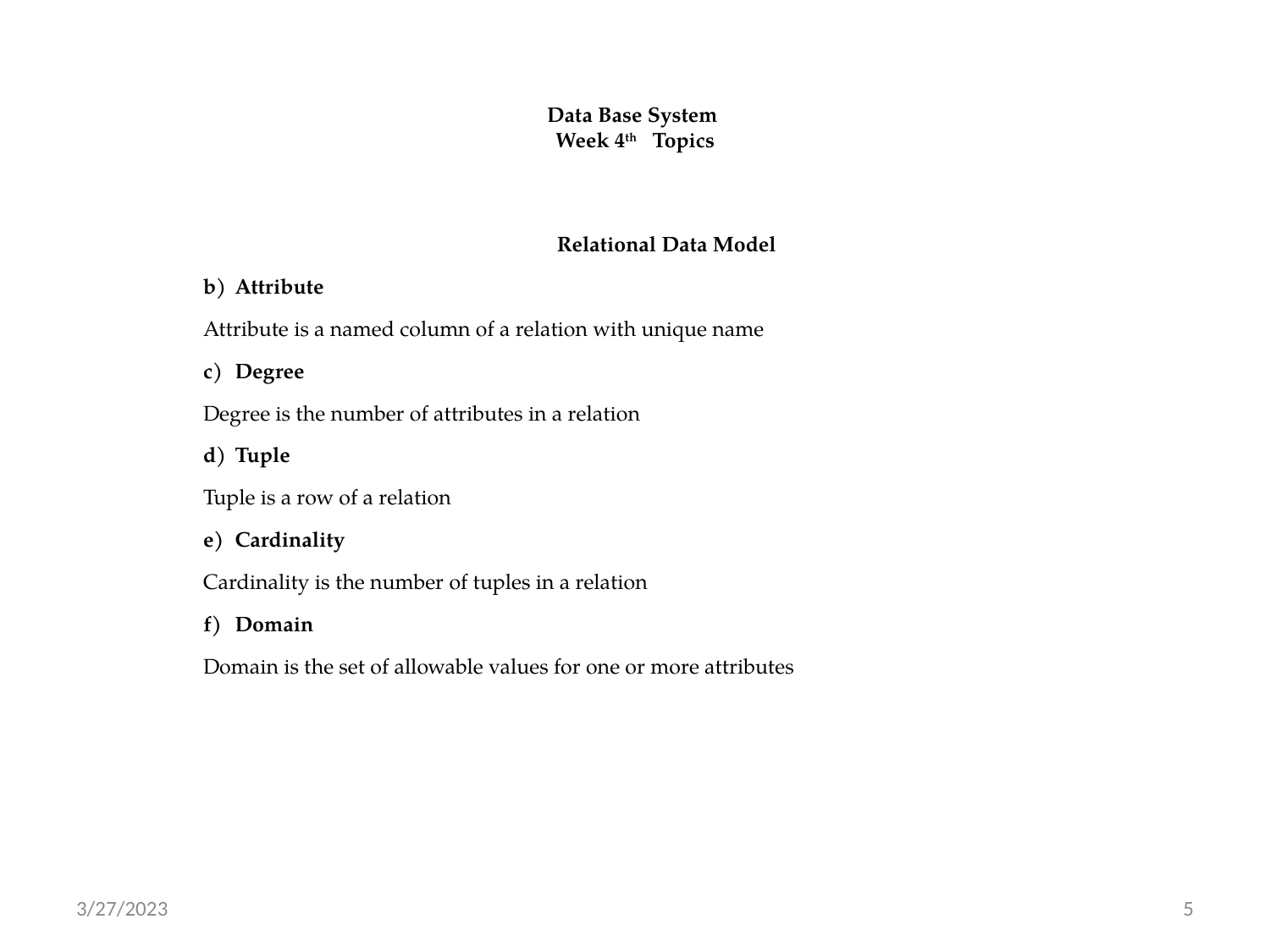

# Data Base System Week 4th   Topics
Relational Data Model
Attribute
Attribute is a named column of a relation with unique name
Degree
Degree is the number of attributes in a relation
Tuple
Tuple is a row of a relation
Cardinality
Cardinality is the number of tuples in a relation
Domain
Domain is the set of allowable values for one or more attributes

3/27/2023
5